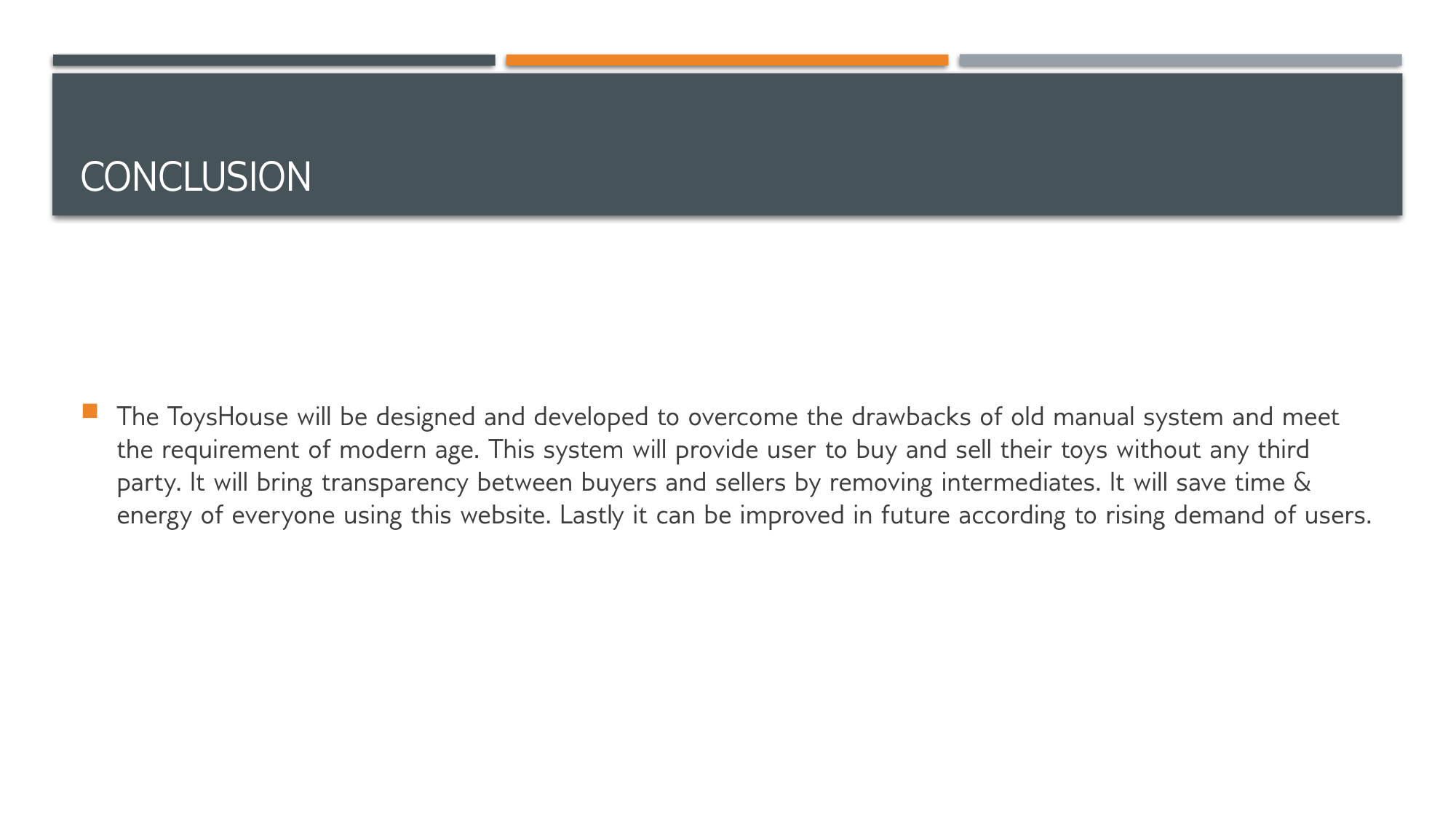

# Conclusion
The ToysHouse will be designed and developed to overcome the drawbacks of old manual system and meet the requirement of modern age. This system will provide user to buy and sell their toys without any third party. It will bring transparency between buyers and sellers by removing intermediates. It will save time & energy of everyone using this website. Lastly it can be improved in future according to rising demand of users.